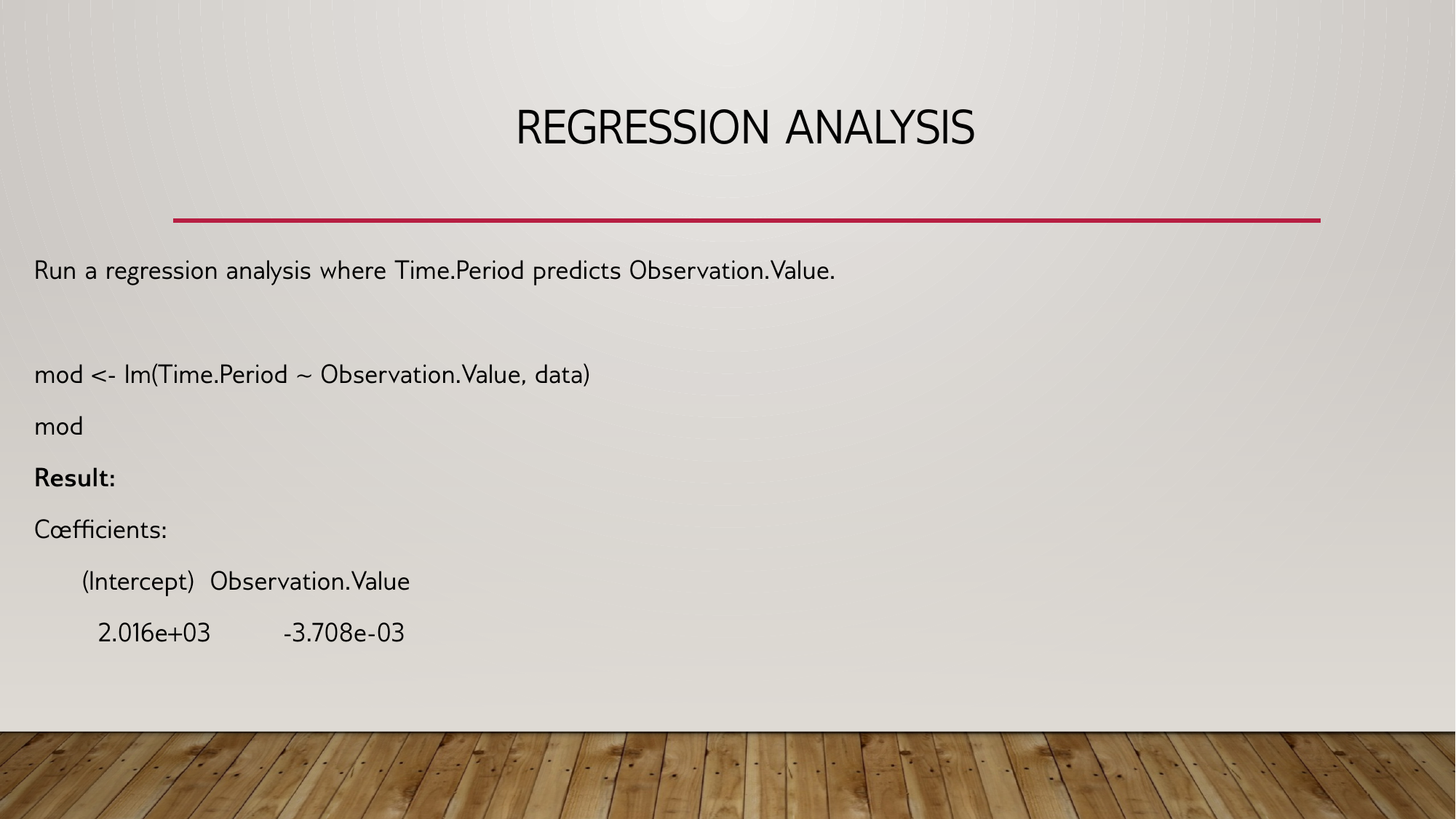

# Regression Analysis
Run a regression analysis where Time.Period predicts Observation.Value.

mod <- lm(Time.Period ~ Observation.Value, data)
mod
Result:
Coefficients:
      (Intercept)  Observation.Value
        2.016e+03         -3.708e-03